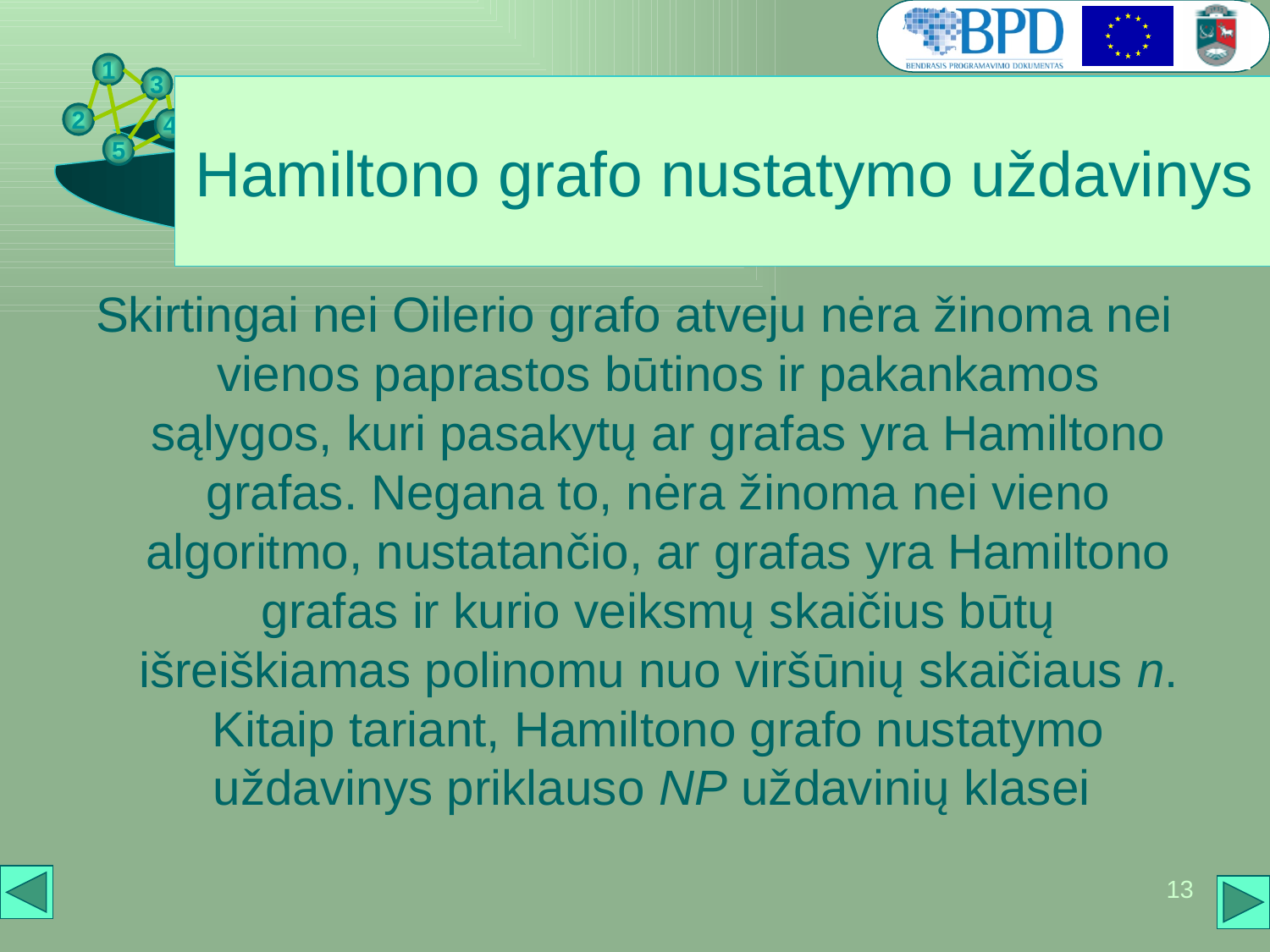

# Hamiltono grafo nustatymo uždavinys
Skirtingai nei Oilerio grafo atveju nėra žinoma nei vienos paprastos būtinos ir pakankamos sąlygos, kuri pasakytų ar grafas yra Hamiltono grafas. Negana to, nėra žinoma nei vieno algoritmo, nustatančio, ar grafas yra Hamiltono grafas ir kurio veiksmų skaičius būtų išreiškiamas polinomu nuo viršūnių skaičiaus n. Kitaip tariant, Hamiltono grafo nustatymo uždavinys priklauso NP uždavinių klasei
13